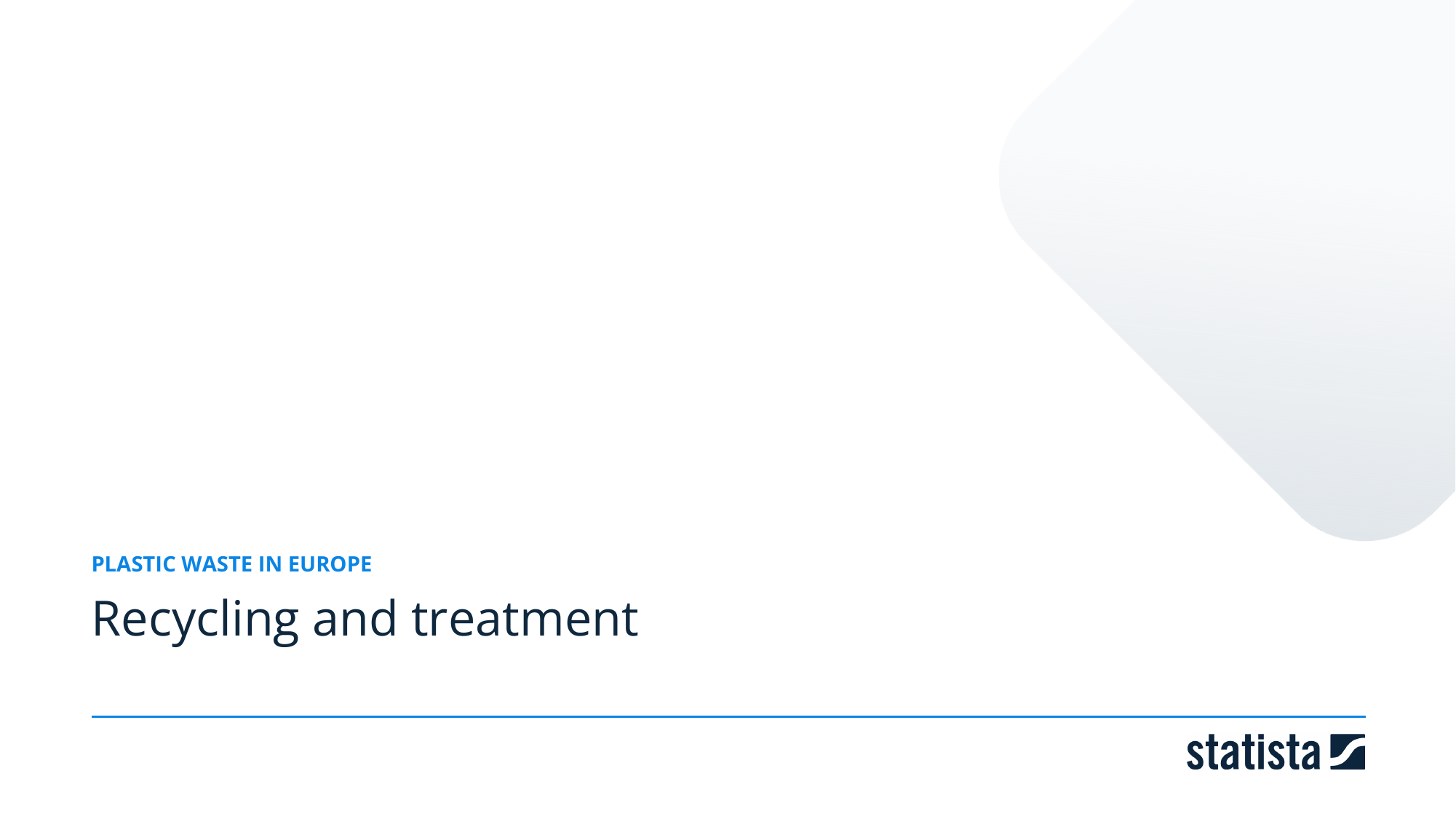

PLASTIC WASTE IN EUROPE
Recycling and treatment